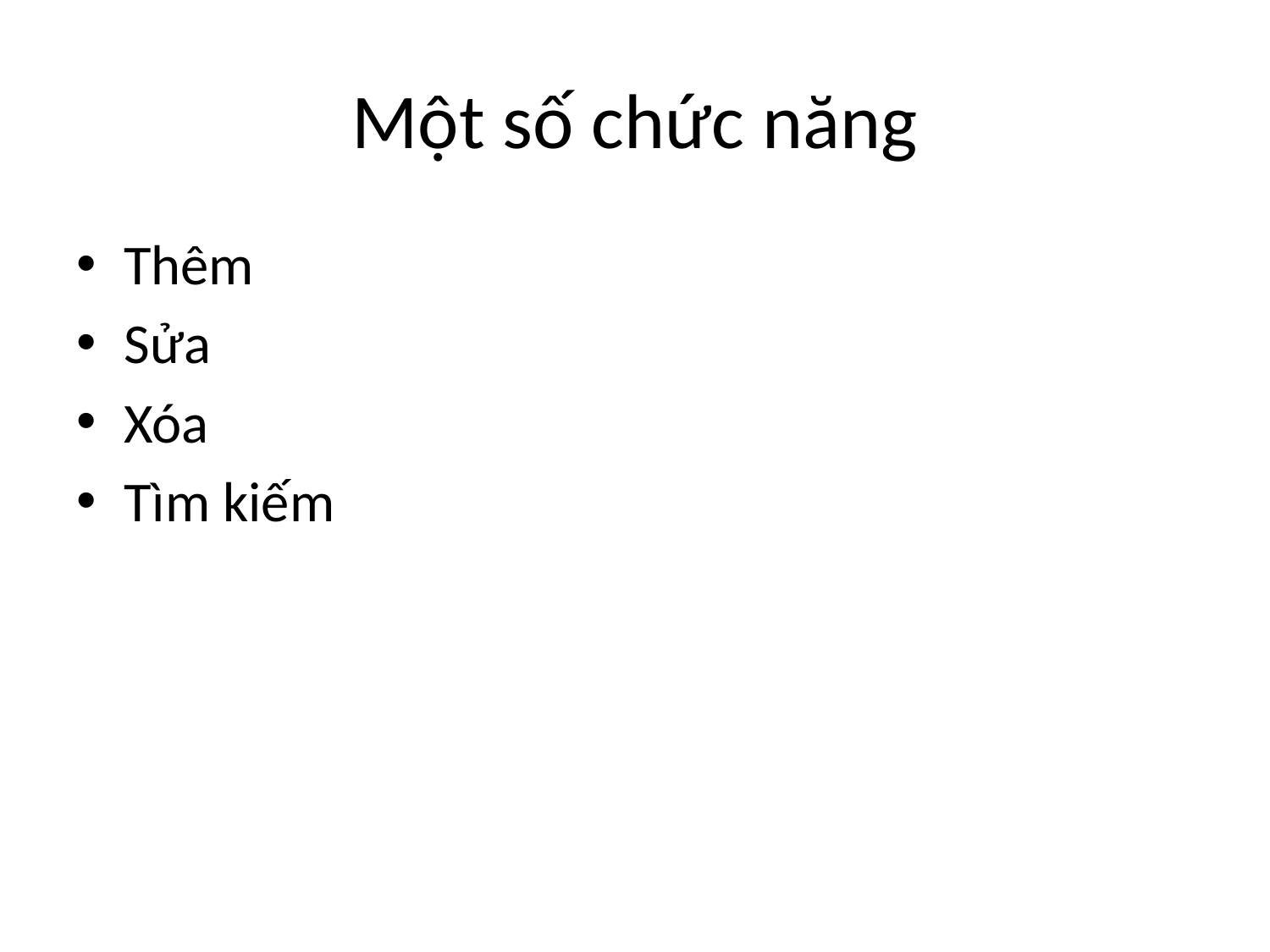

# Một số chức năng
Thêm
Sửa
Xóa
Tìm kiếm